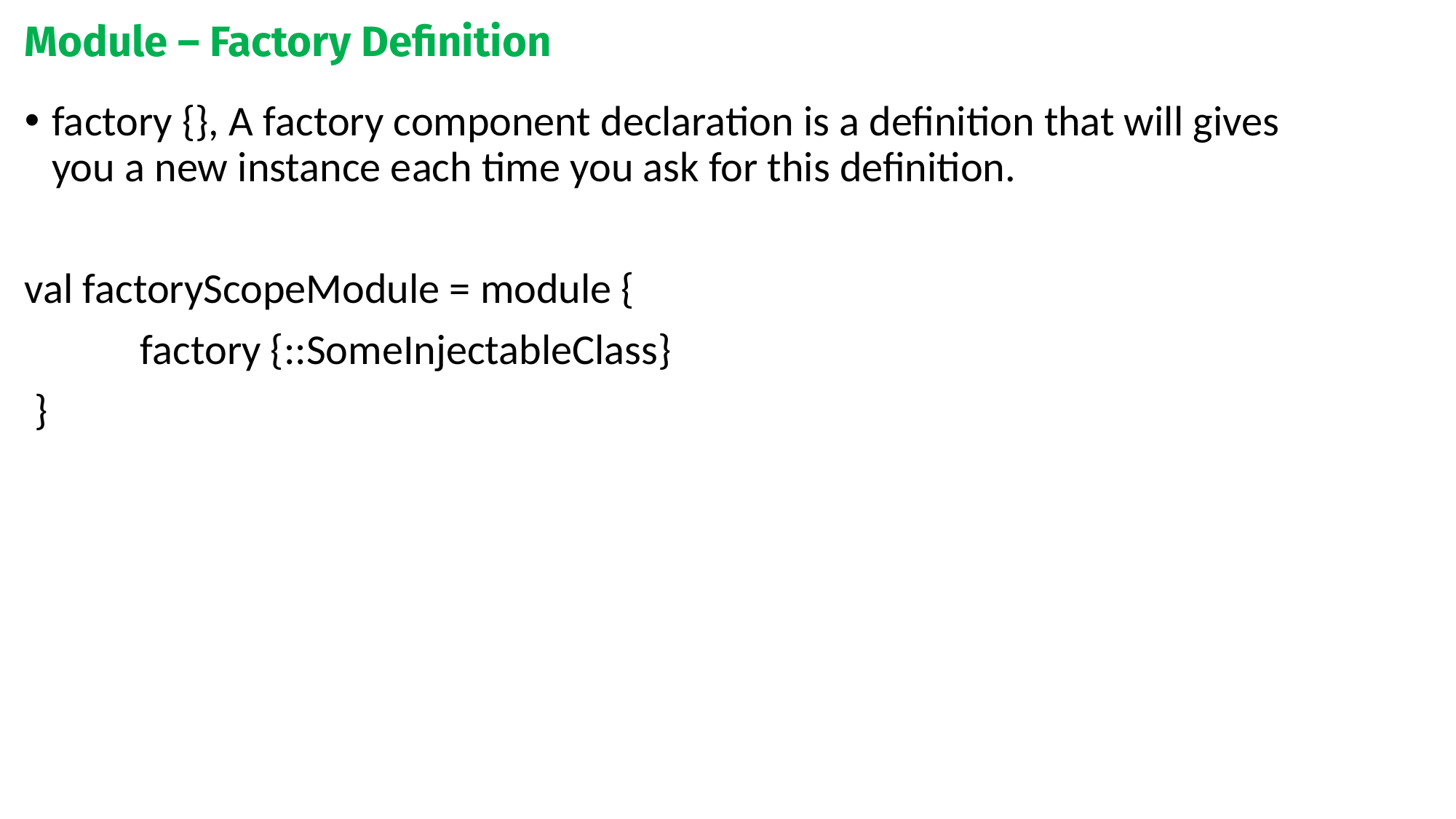

# Module – Factory Definition
factory {}, A factory component declaration is a definition that will gives you a new instance each time you ask for this definition.

val factoryScopeModule = module {
            factory {::SomeInjectableClass}
 }